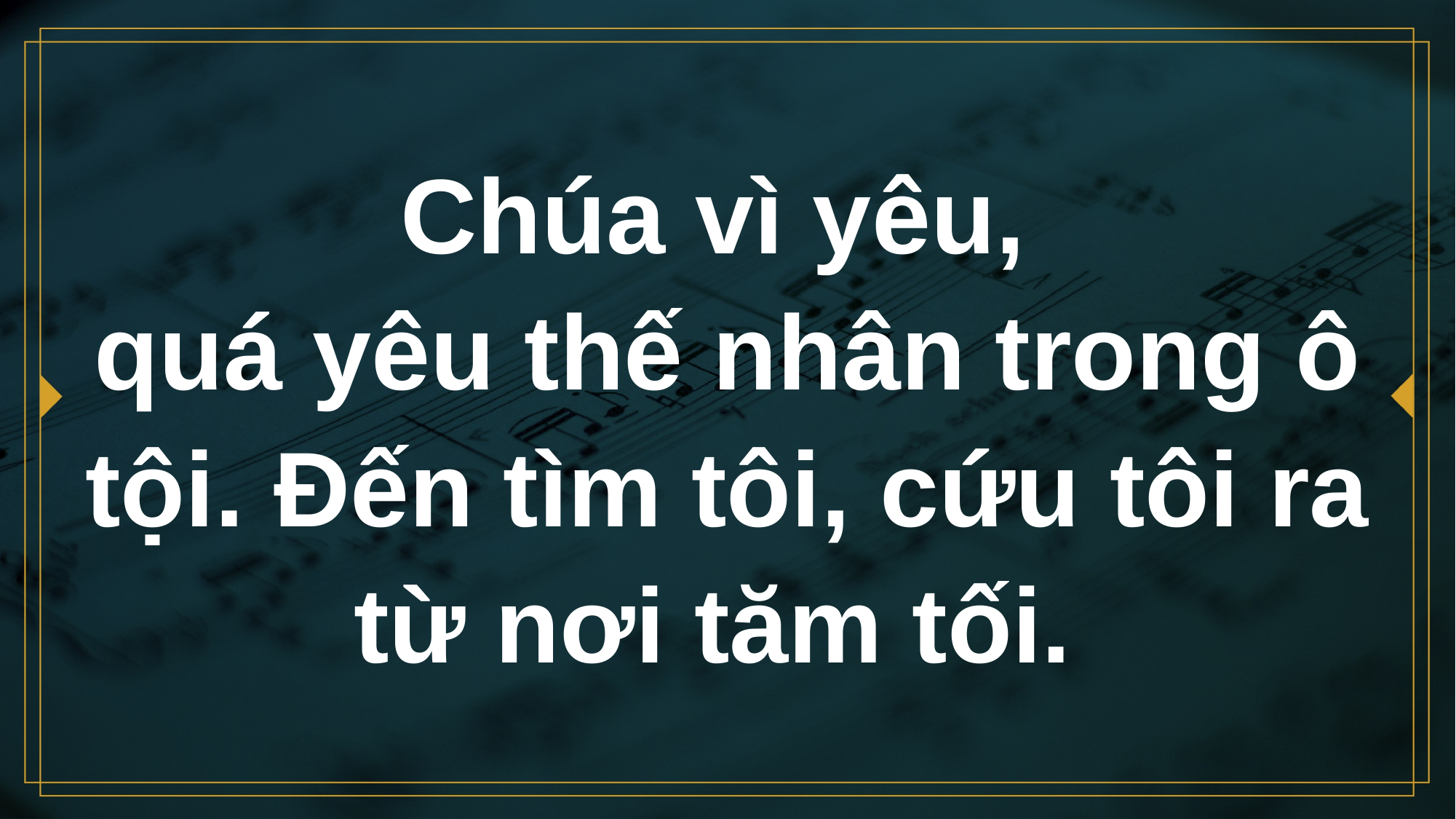

# Chúa vì yêu, quá yêu thế nhân trong ô tội. Đến tìm tôi, cứu tôi ra từ nơi tăm tối.